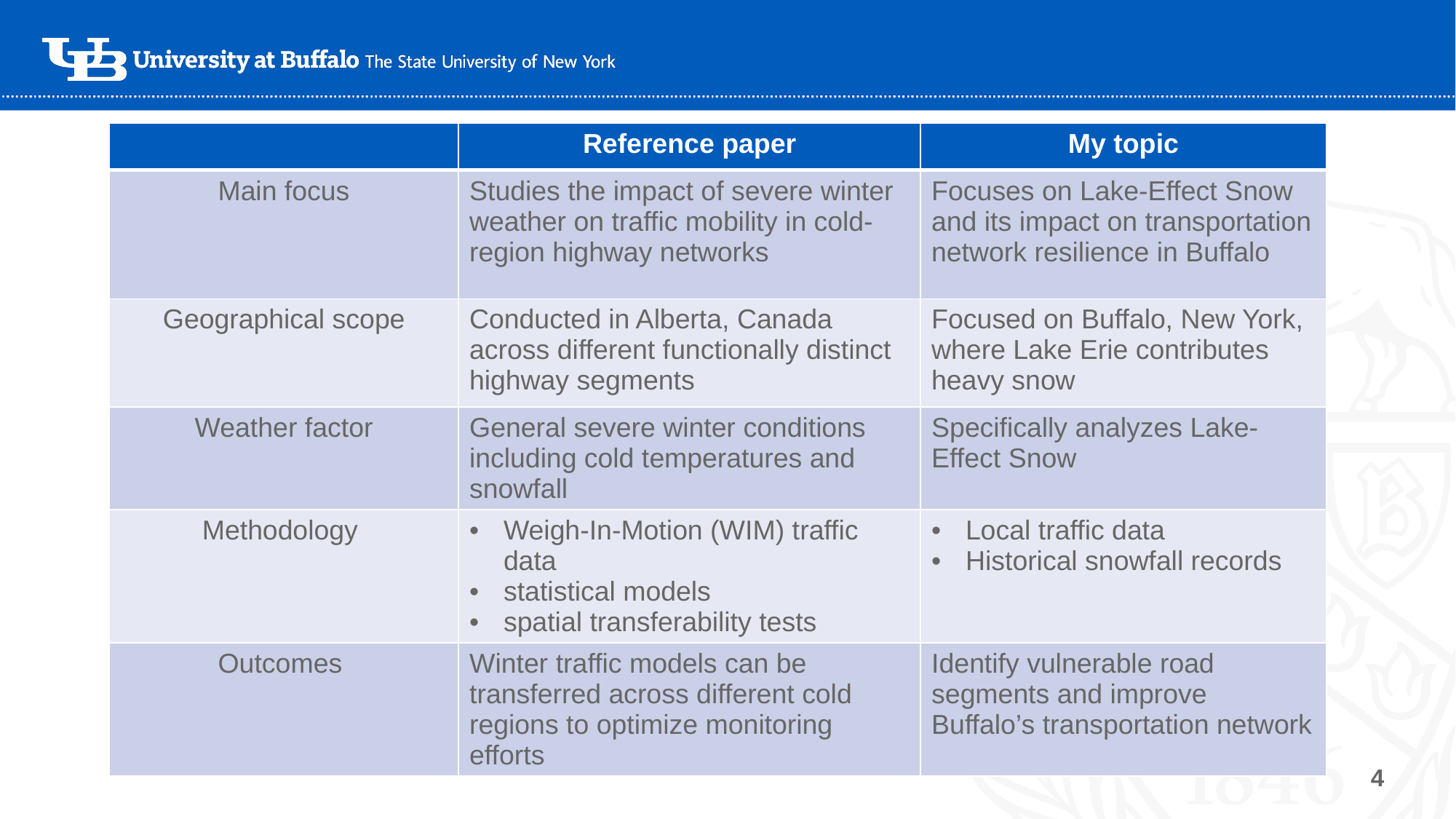

|  | Reference paper | My topic |
| --- | --- | --- |
| Main focus | Studies the impact of severe winter weather on traffic mobility in cold-region highway networks | Focuses on Lake-Effect Snow and its impact on transportation network resilience in Buffalo |
| Geographical scope | Conducted in Alberta, Canada across different functionally distinct highway segments | Focused on Buffalo, New York, where Lake Erie contributes heavy snow |
| Weather factor | General severe winter conditions including cold temperatures and snowfall | Specifically analyzes Lake-Effect Snow |
| Methodology | Weigh-In-Motion (WIM) traffic data statistical models spatial transferability tests | Local traffic data Historical snowfall records |
| Outcomes | Winter traffic models can be transferred across different cold regions to optimize monitoring efforts | Identify vulnerable road segments and improve Buffalo’s transportation network |
4